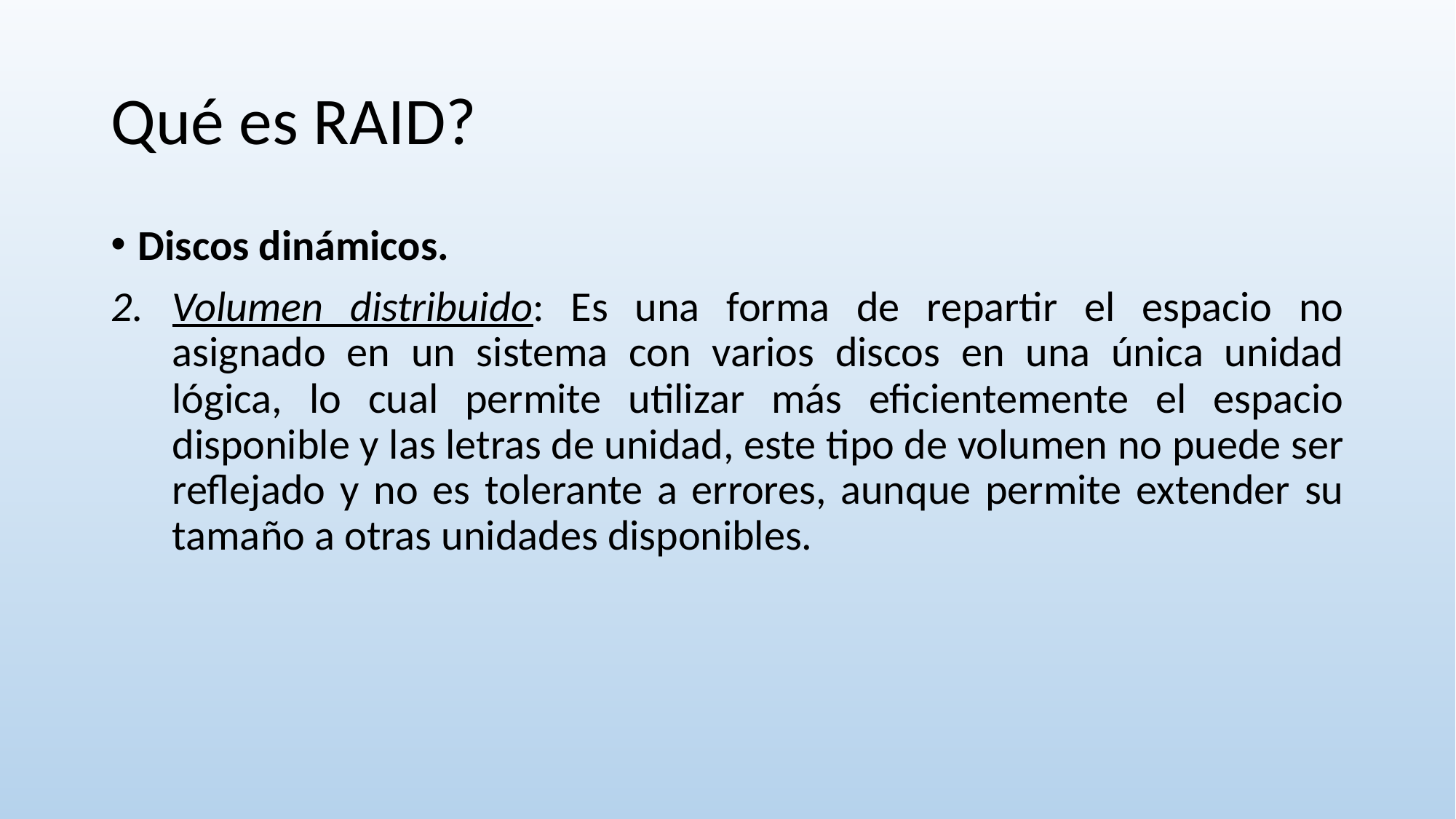

# Qué es RAID?
Discos dinámicos.
Volumen distribuido: Es una forma de repartir el espacio no asignado en un sistema con varios discos en una única unidad lógica, lo cual permite utilizar más eficientemente el espacio disponible y las letras de unidad, este tipo de volumen no puede ser reflejado y no es tolerante a errores, aunque permite extender su tamaño a otras unidades disponibles.